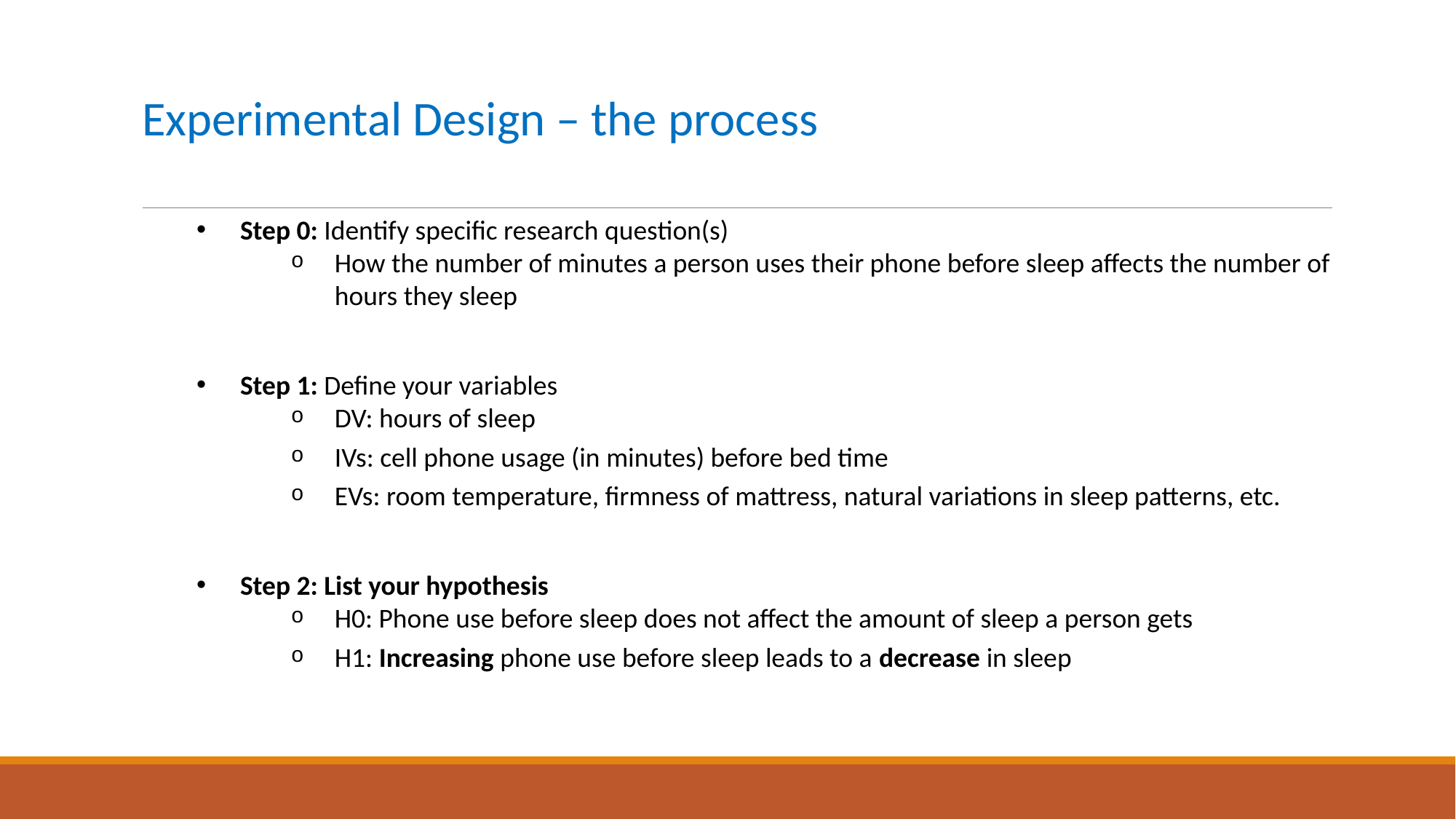

# Experimental Design – the process
Step 0: Identify specific research question(s)
How the number of minutes a person uses their phone before sleep affects the number of hours they sleep

Step 1: Define your variables
DV: hours of sleep
IVs: cell phone usage (in minutes) before bed time
EVs: room temperature, firmness of mattress, natural variations in sleep patterns, etc.

Step 2: List your hypothesis
H0: Phone use before sleep does not affect the amount of sleep a person gets
H1: Increasing phone use before sleep leads to a decrease in sleep